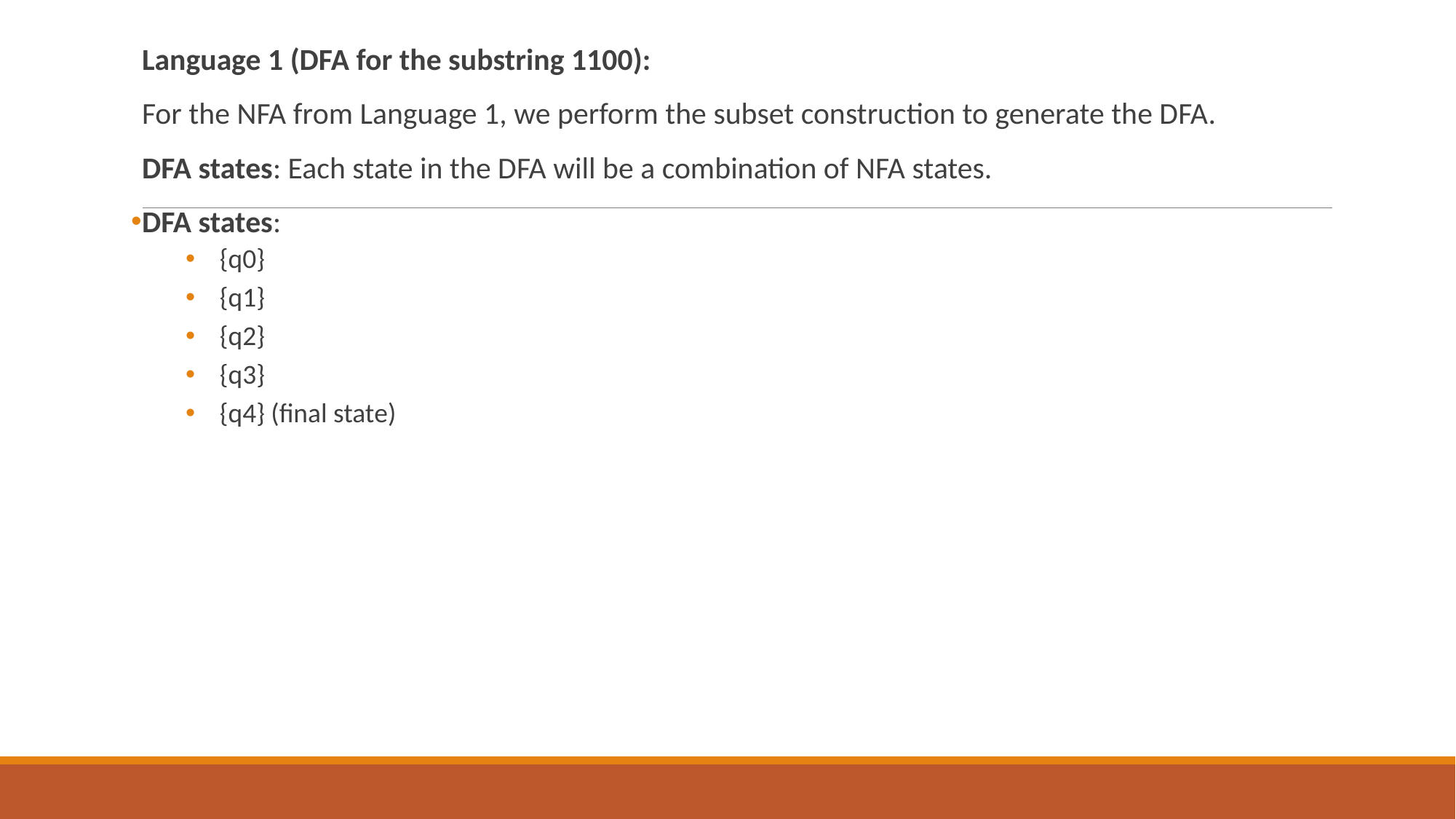

Language 1 (DFA for the substring 1100):
For the NFA from Language 1, we perform the subset construction to generate the DFA.
DFA states: Each state in the DFA will be a combination of NFA states.
DFA states:
{q0}
{q1}
{q2}
{q3}
{q4} (final state)